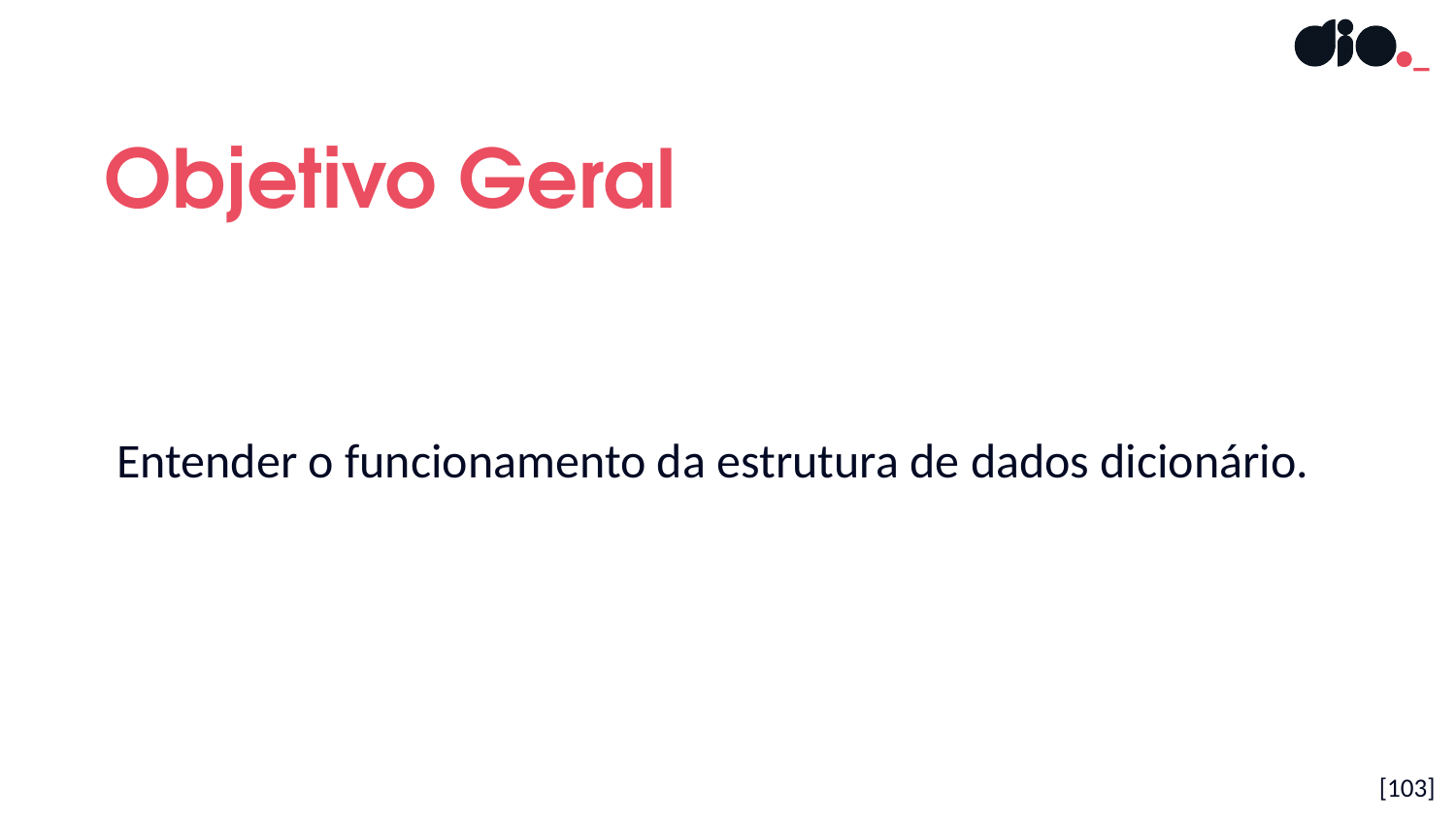

Objetivo Geral
Entender o funcionamento da estrutura de dados dicionário.
[103]